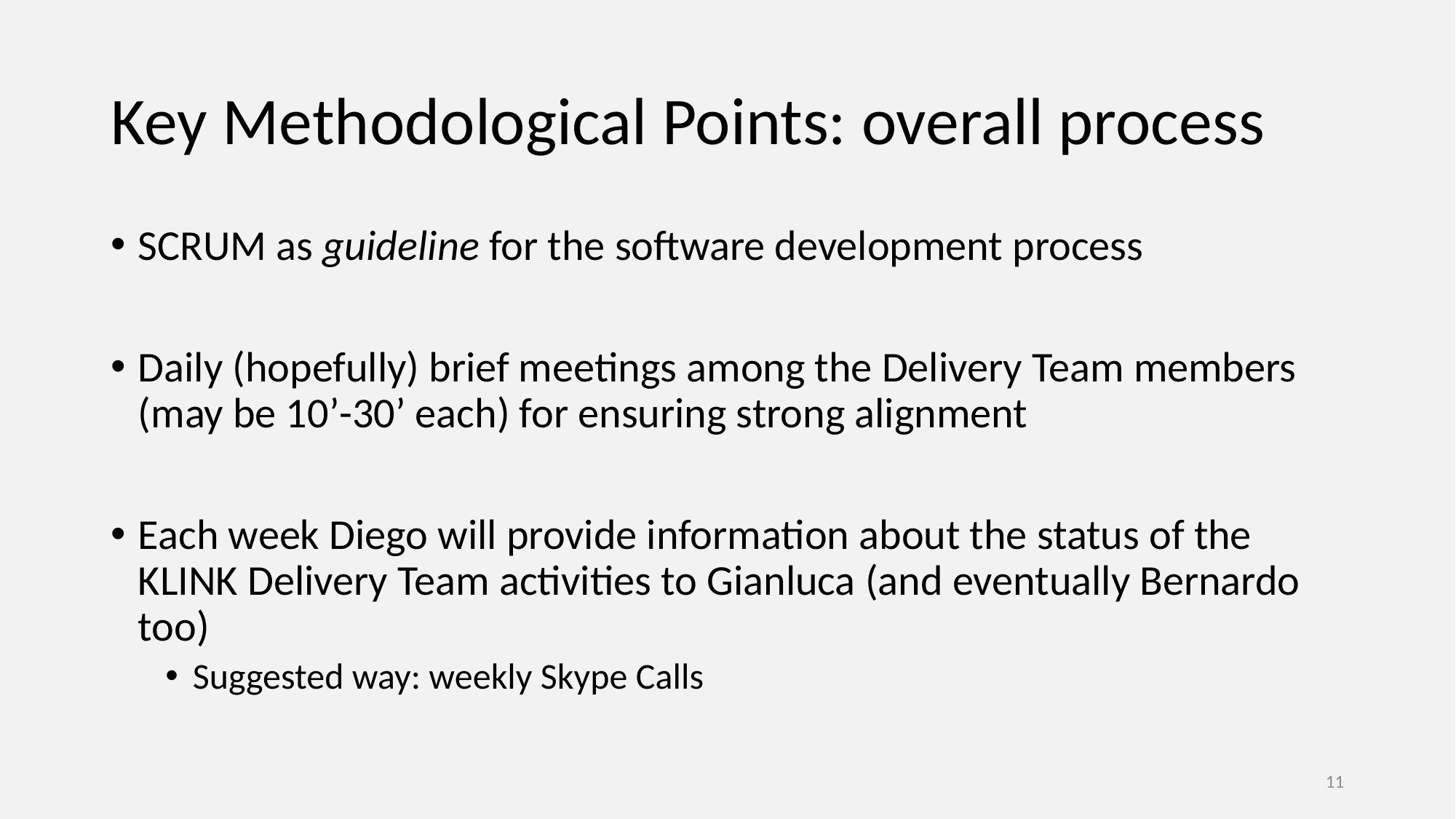

# Key Methodological Points: overall process
SCRUM as guideline for the software development process

Daily (hopefully) brief meetings among the Delivery Team members (may be 10’-30’ each) for ensuring strong alignment

Each week Diego will provide information about the status of the KLINK Delivery Team activities to Gianluca (and eventually Bernardo too)
Suggested way: weekly Skype Calls

11